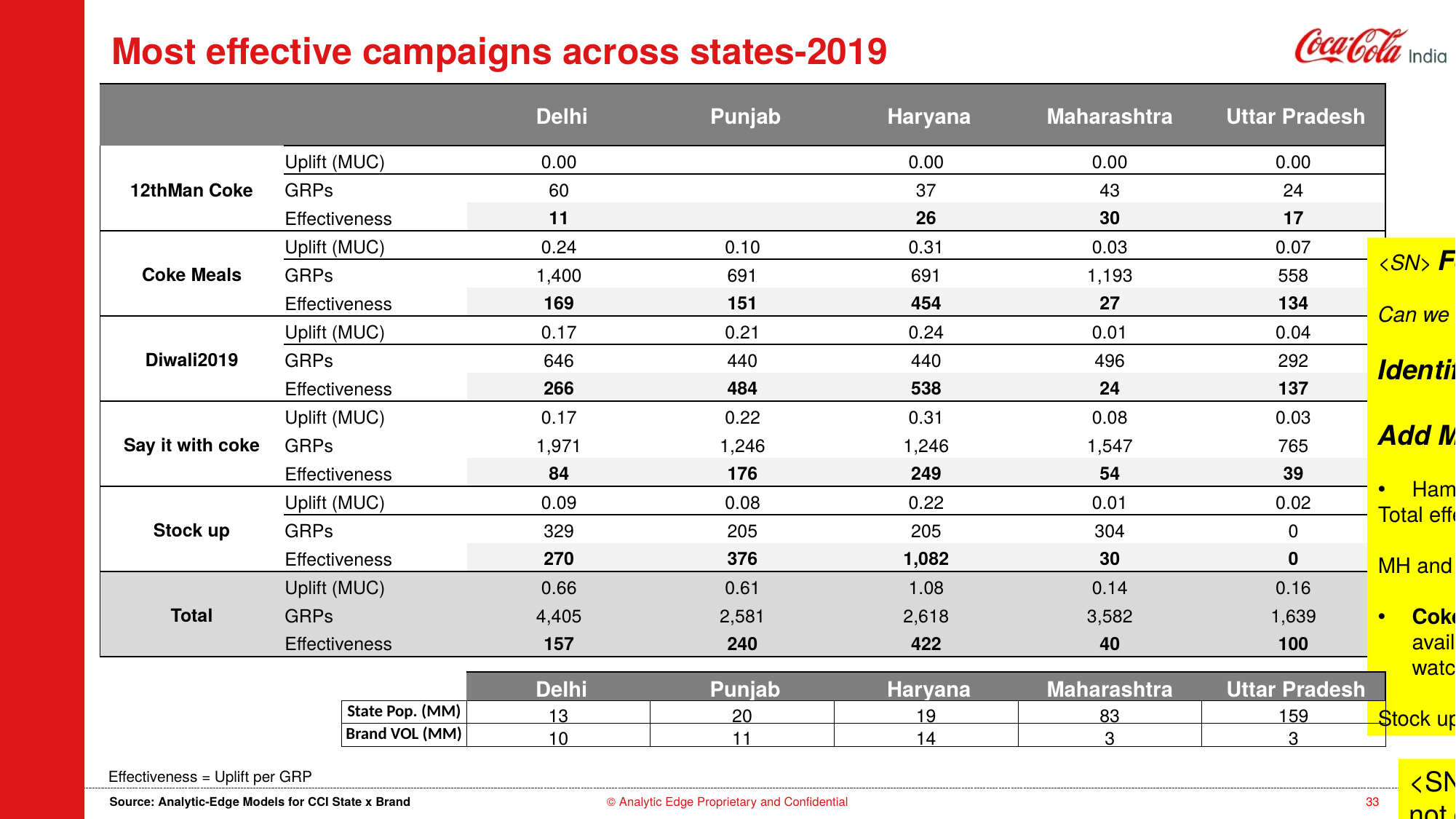

# Most effective campaigns across states-2019
|  |  | Delhi | Punjab | Haryana | Maharashtra | Uttar Pradesh |
| --- | --- | --- | --- | --- | --- | --- |
|  | Uplift (MUC) | 0.00 |  | 0.00 | 0.00 | 0.00 |
| 12thMan Coke | GRPs | 60 |  | 37 | 43 | 24 |
|  | Effectiveness | 11 |  | 26 | 30 | 17 |
| Coke Meals | Uplift (MUC) | 0.24 | 0.10 | 0.31 | 0.03 | 0.07 |
|  | GRPs | 1,400 | 691 | 691 | 1,193 | 558 |
|  | Effectiveness | 169 | 151 | 454 | 27 | 134 |
| Diwali2019 | Uplift (MUC) | 0.17 | 0.21 | 0.24 | 0.01 | 0.04 |
|  | GRPs | 646 | 440 | 440 | 496 | 292 |
|  | Effectiveness | 266 | 484 | 538 | 24 | 137 |
| Say it with coke | Uplift (MUC) | 0.17 | 0.22 | 0.31 | 0.08 | 0.03 |
|  | GRPs | 1,971 | 1,246 | 1,246 | 1,547 | 765 |
|  | Effectiveness | 84 | 176 | 249 | 54 | 39 |
| Stock up | Uplift (MUC) | 0.09 | 0.08 | 0.22 | 0.01 | 0.02 |
|  | GRPs | 329 | 205 | 205 | 304 | 0 |
|  | Effectiveness | 270 | 376 | 1,082 | 30 | 0 |
| Total | Uplift (MUC) | 0.66 | 0.61 | 1.08 | 0.14 | 0.16 |
|  | GRPs | 4,405 | 2,581 | 2,618 | 3,582 | 1,639 |
|  | Effectiveness | 157 | 240 | 422 | 40 | 100 |
<SN> Formatting and commentary

Can we include some SOV comment

Identify and report possible reasons for differences across states and within state

Add MUC w state names

Hamid (Done) –
Total effectiveness follow the Size of Market concept really well, MH been the lowest. possibly,

MH and UP the effectiveness is lower due to Size of Brand in the Market

Coke Meals performed best in Haryana and not as much in Punjab could be due to Language difference. Coke Meal is available only in Hindi language, and Haryana is a Hindi speaking state while in Punjab >90% people speak Punjabi and watch regional channels more

Stock up, Coke Meal and Diwali outperformed in Haryana
|  | Delhi | Punjab | Haryana | Maharashtra | Uttar Pradesh |
| --- | --- | --- | --- | --- | --- |
| State Pop. (MM) | 13 | 20 | 19 | 83 | 159 |
| Brand VOL (MM) | 10 | 11 | 14 | 3 | 3 |
<SN> Why is formatting still not done. Slide 29 has black borders and a different format.

COMMENTARY

Effectiveness = Uplift per GRP
Source: Analytic-Edge Models for CCI State x Brand
© Analytic Edge Proprietary and Confidential
33